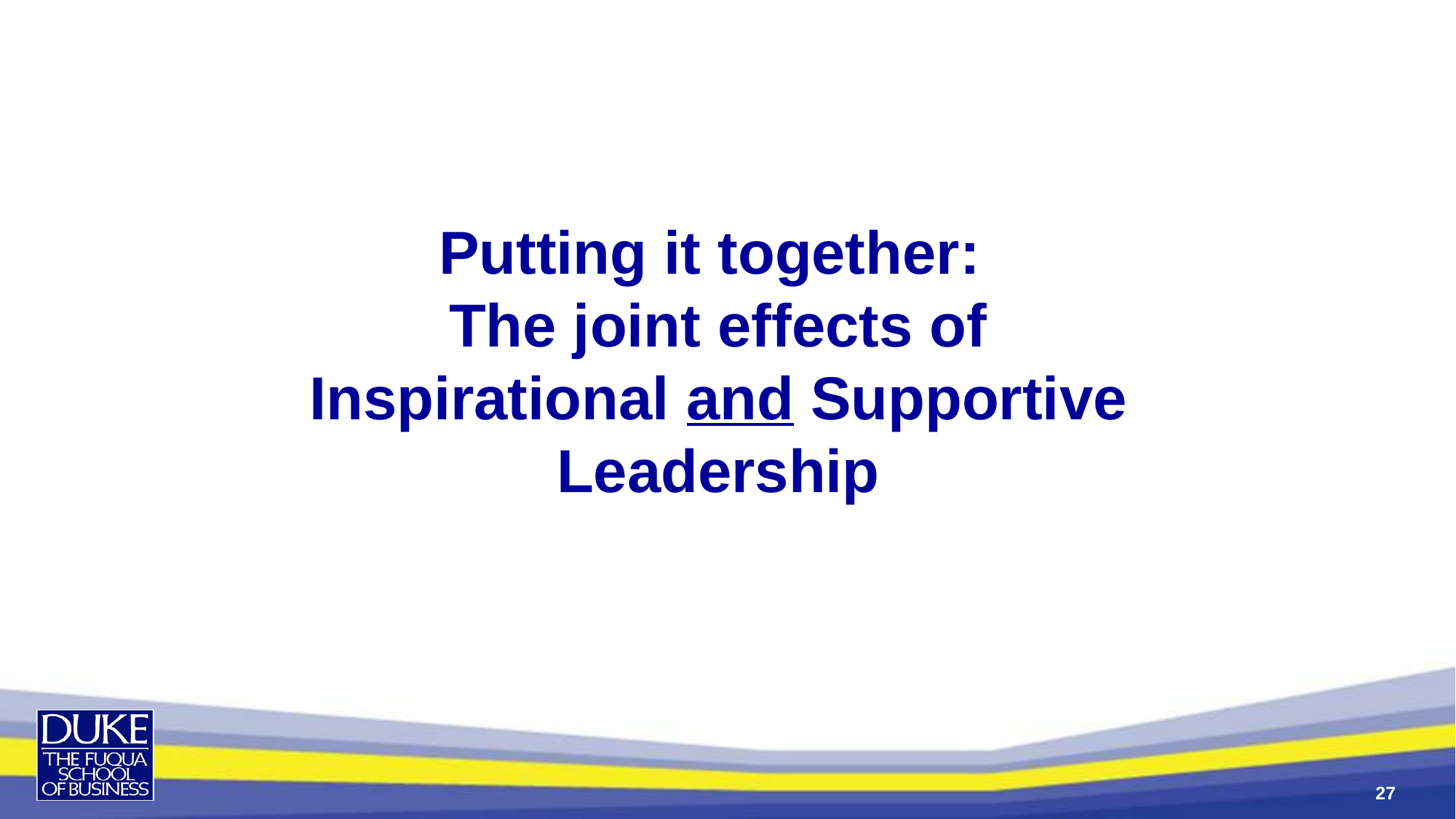

# Putting it together: The joint effects of Inspirational and Supportive Leadership
27